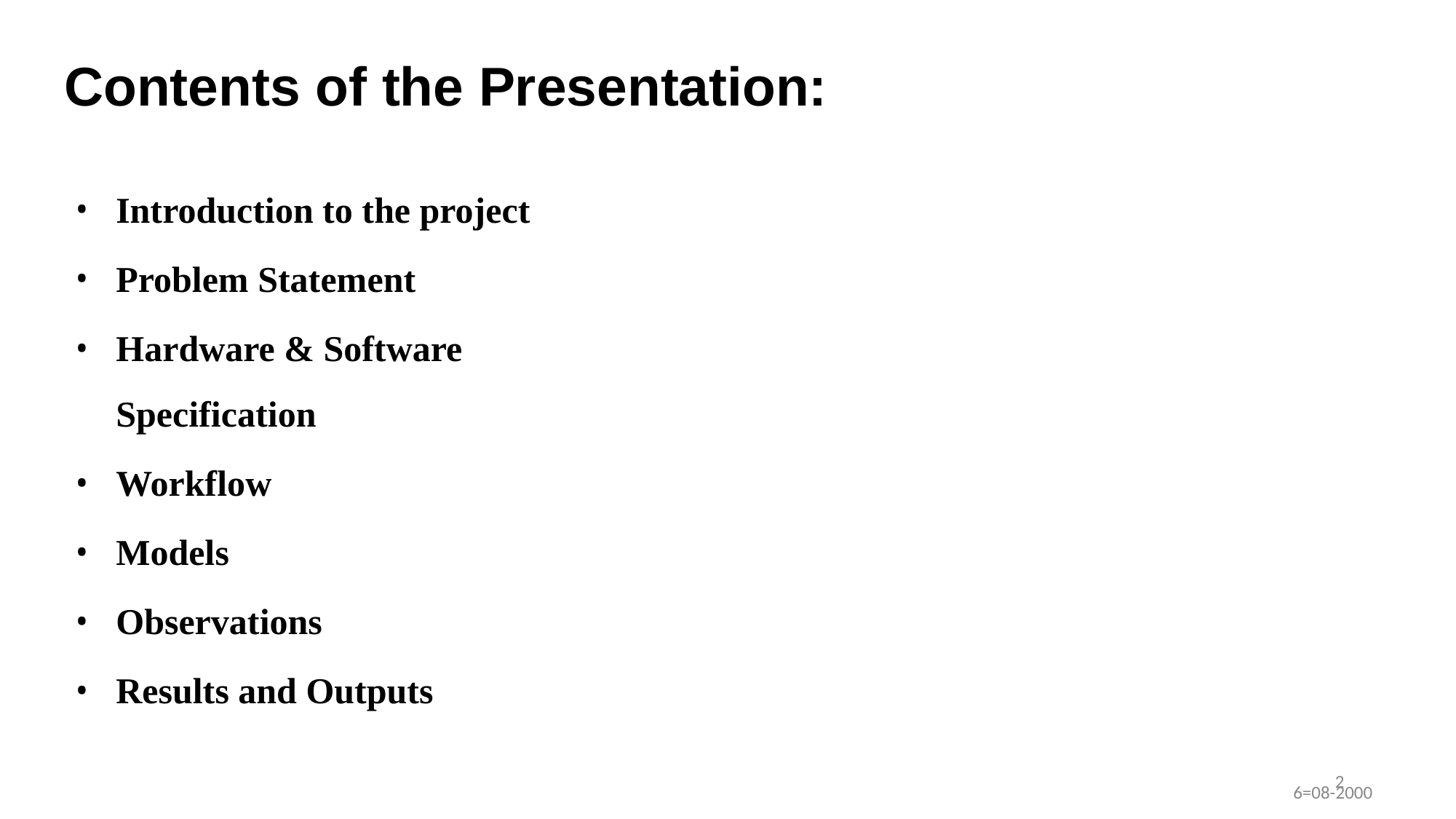

# Contents of the Presentation:
Introduction to the project
Problem Statement
Hardware & Software Specification
Workflow
Models
Observations
Results and Outputs

2
6=08-2000